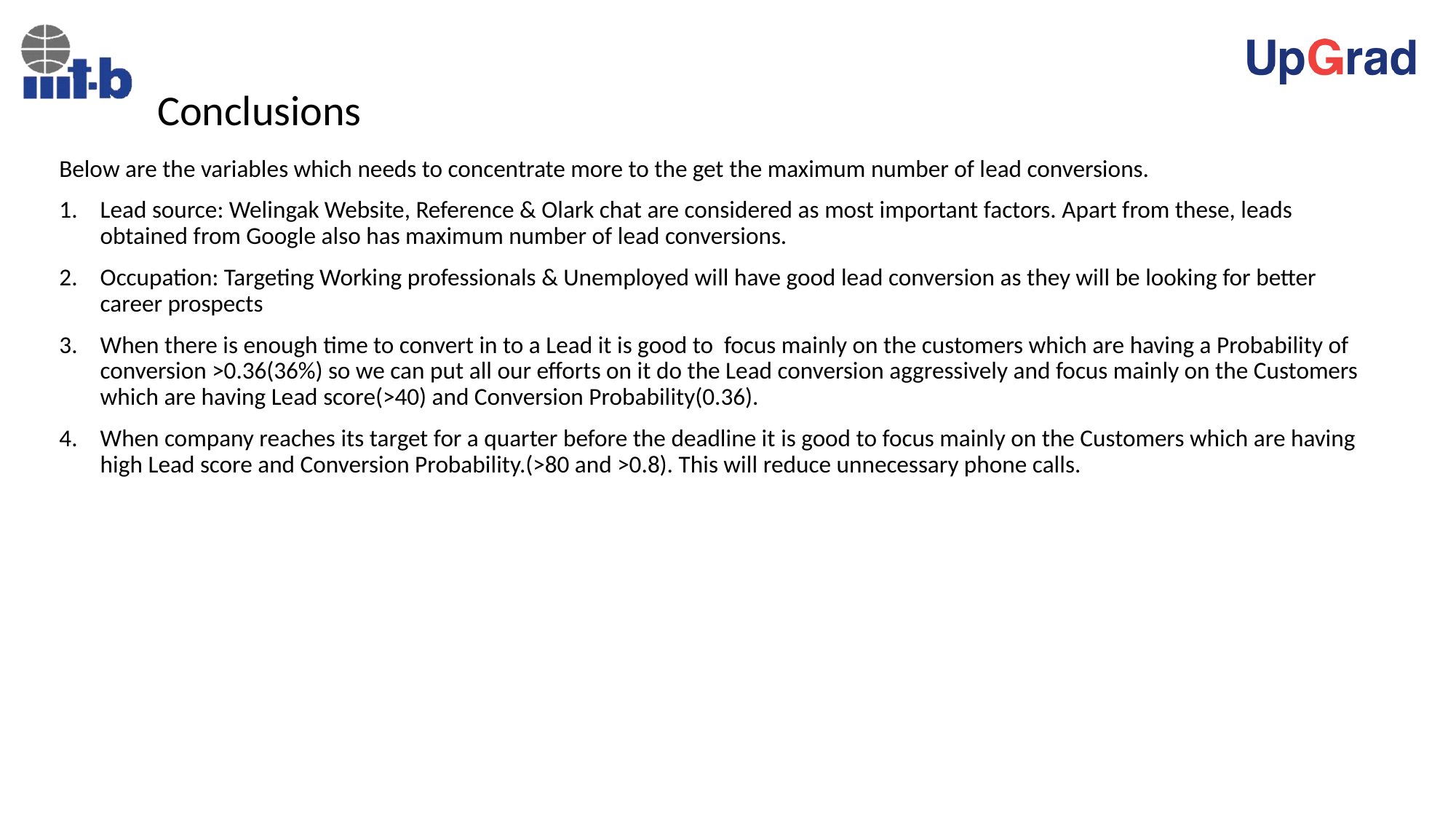

# Conclusions
Below are the variables which needs to concentrate more to the get the maximum number of lead conversions.
Lead source: Welingak Website, Reference & Olark chat are considered as most important factors. Apart from these, leads obtained from Google also has maximum number of lead conversions.
Occupation: Targeting Working professionals & Unemployed will have good lead conversion as they will be looking for better career prospects
When there is enough time to convert in to a Lead it is good to  focus mainly on the customers which are having a Probability of conversion >0.36(36%) so we can put all our efforts on it do the Lead conversion aggressively and focus mainly on the Customers which are having Lead score(>40) and Conversion Probability(0.36).
When company reaches its target for a quarter before the deadline it is good to focus mainly on the Customers which are having high Lead score and Conversion Probability.(>80 and >0.8). This will reduce unnecessary phone calls.